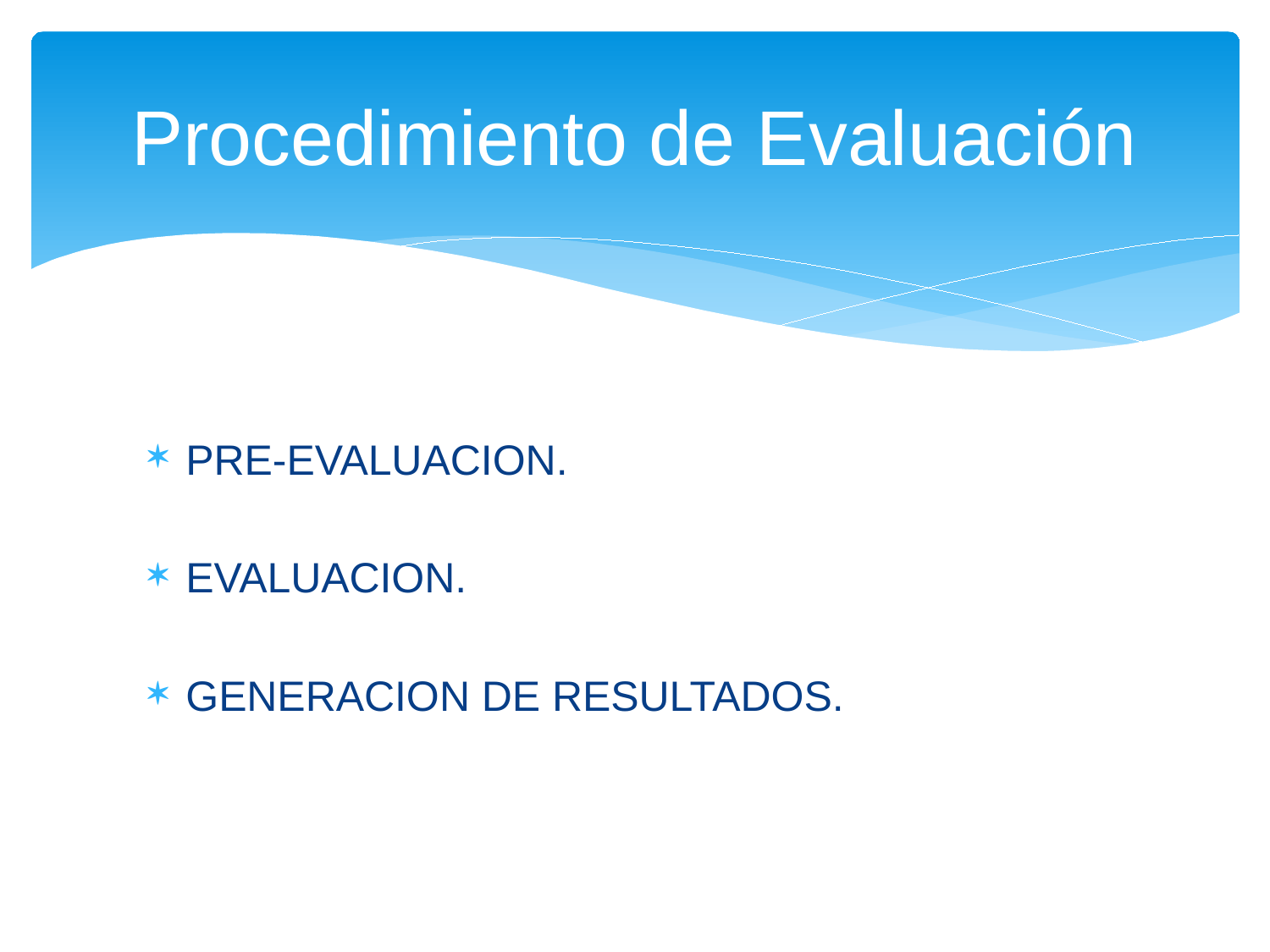

# Procedimiento de Evaluación
PRE-EVALUACION.

EVALUACION.

GENERACION DE RESULTADOS.